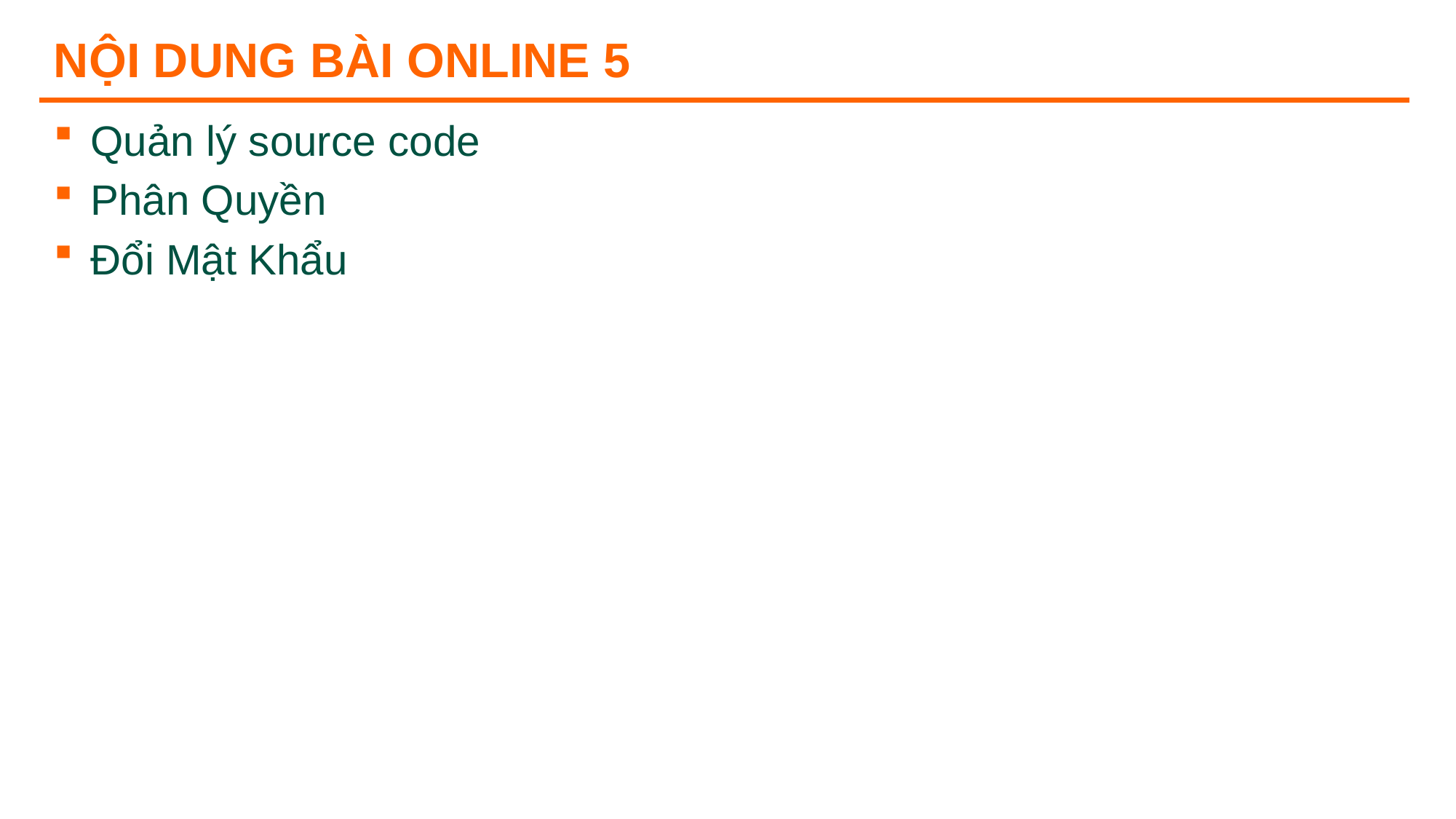

# Nội dung bài online 5
Quản lý source code
Phân Quyền
Đổi Mật Khẩu